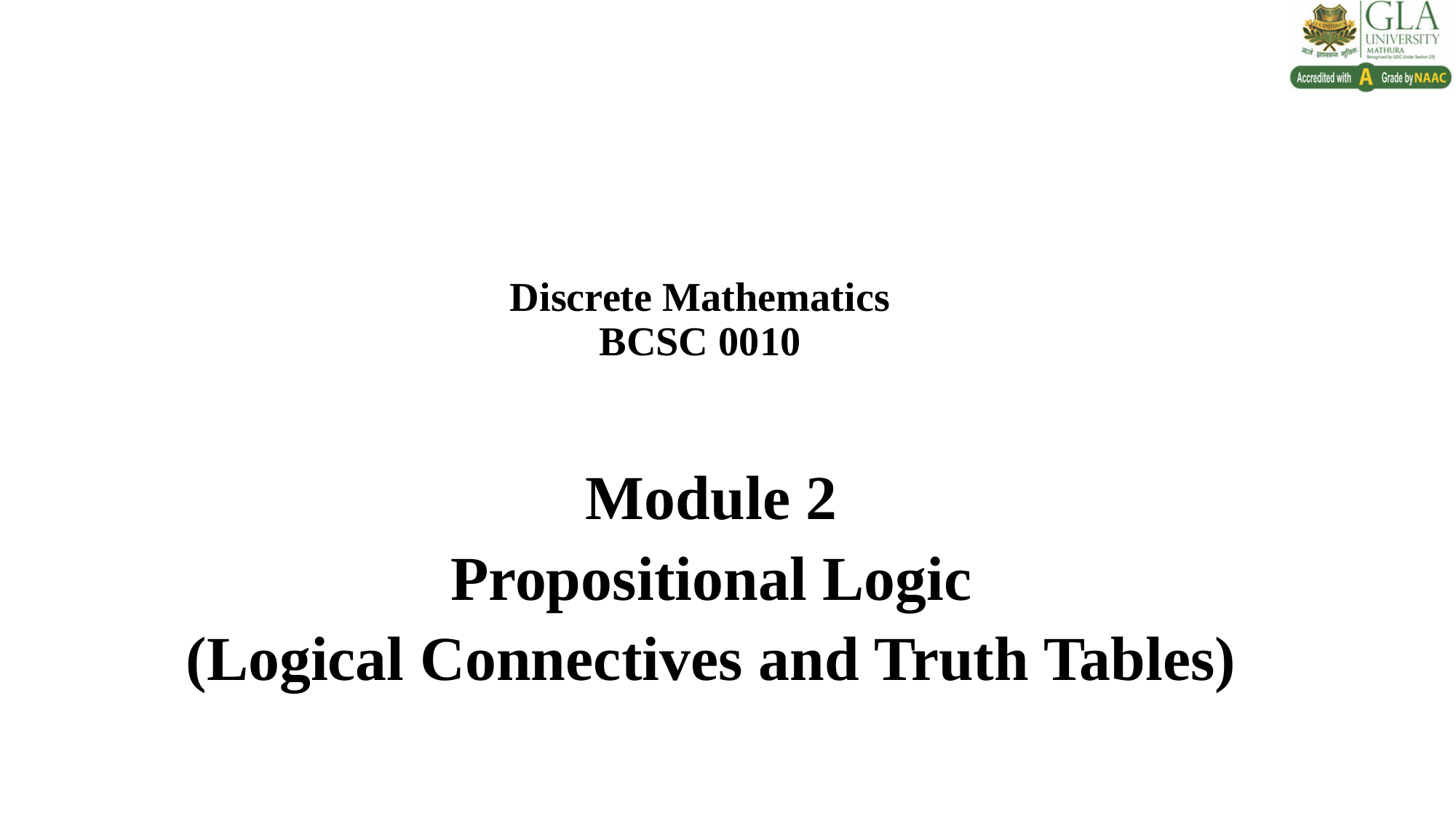

# Discrete Mathematics BCSC 0010
Module 2
Propositional Logic
(Logical Connectives and Truth Tables)